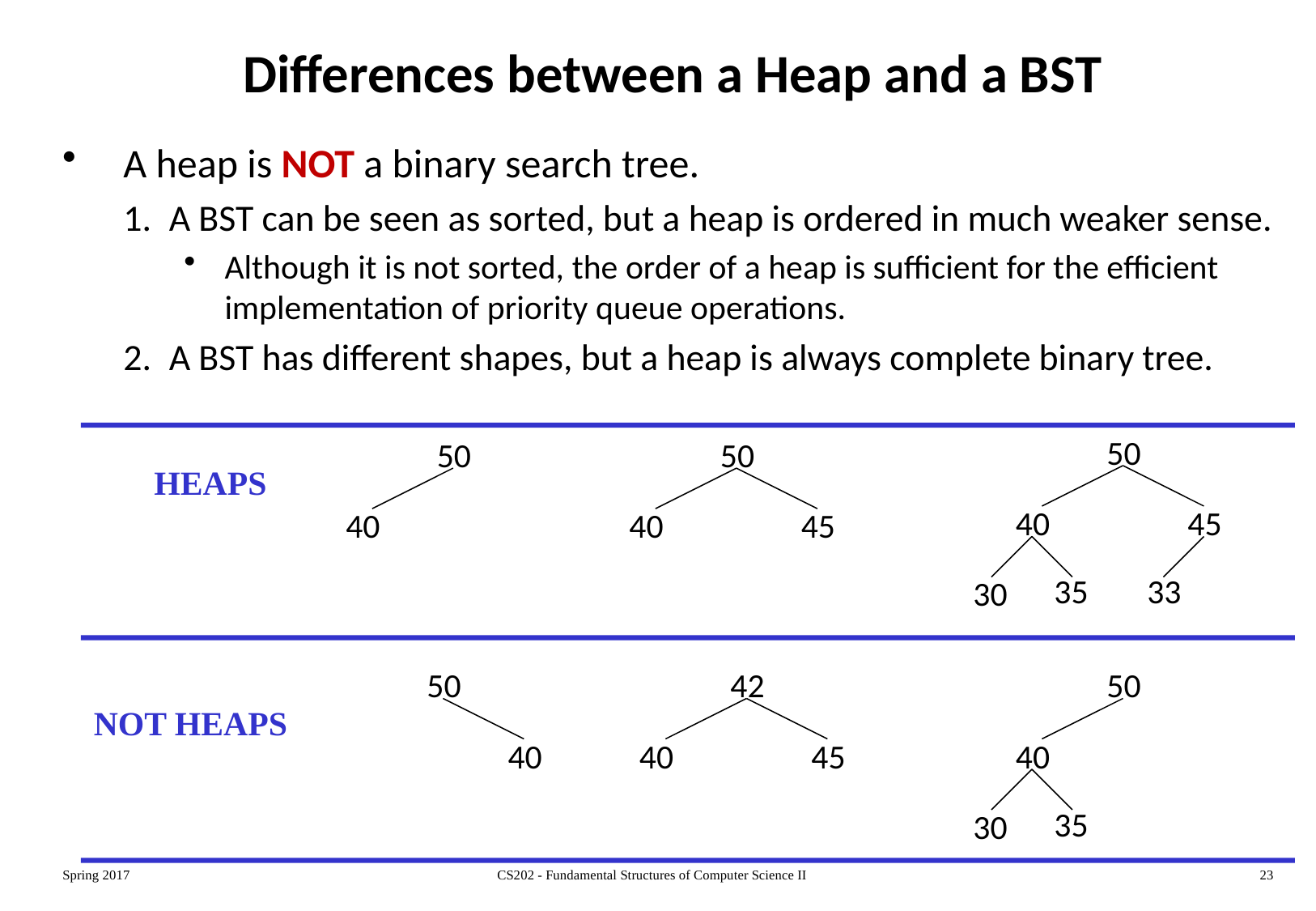

# Differences between a Heap and a BST
A heap is NOT a binary search tree.
A BST can be seen as sorted, but a heap is ordered in much weaker sense.
Although it is not sorted, the order of a heap is sufficient for the efficient implementation of priority queue operations.
A BST has different shapes, but a heap is always complete binary tree.

50

40
45

35
33
30
50

40
50

40
45
HEAPS

50

40
42

40
45
50

40

35
30
NOT HEAPS

Spring 2017

CS202 - Fundamental Structures of Computer Science II
23